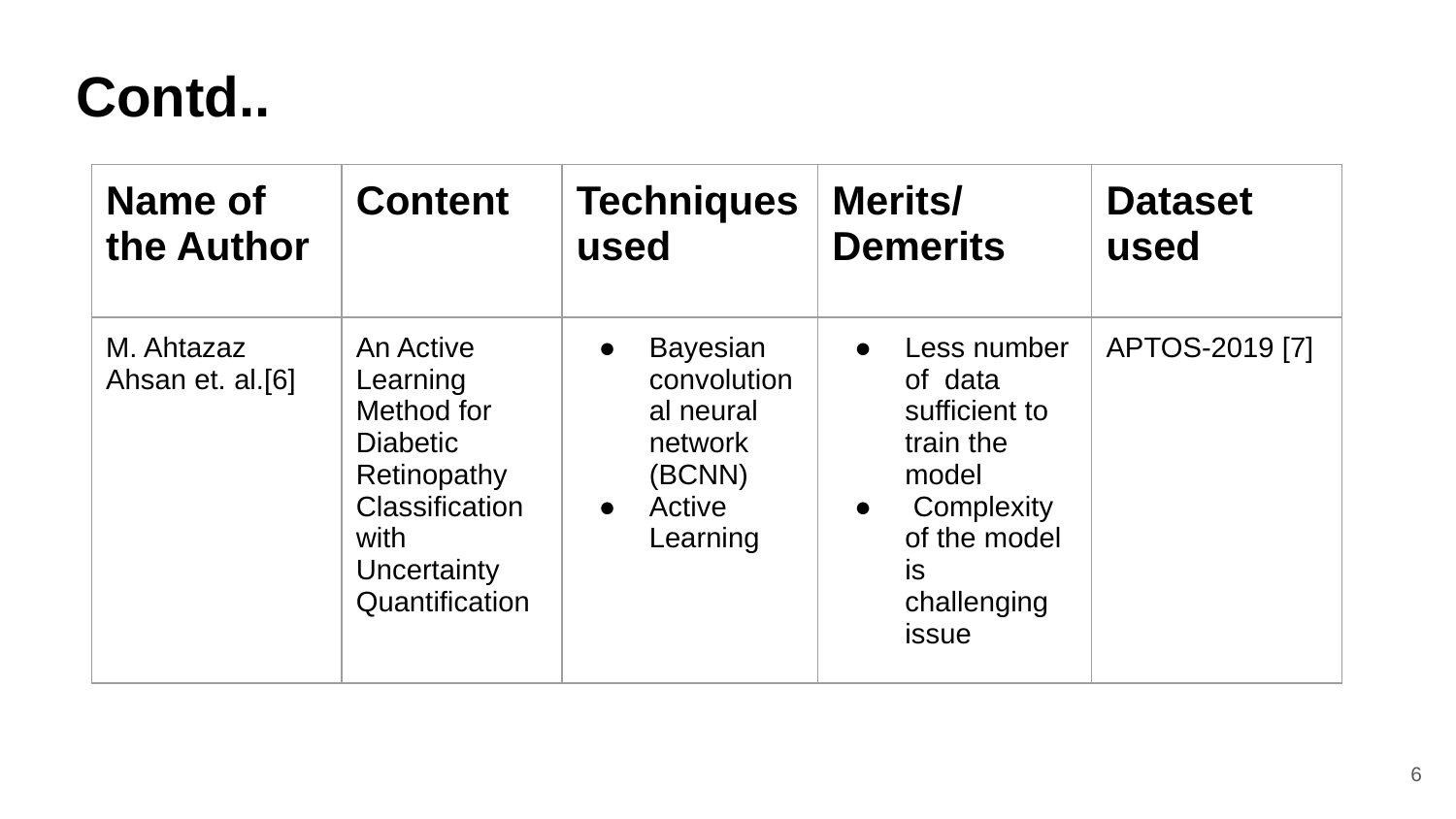

# Contd..
| Name of the Author | Content | Techniques used | Merits/ Demerits | Dataset used |
| --- | --- | --- | --- | --- |
| M. Ahtazaz Ahsan et. al.[6] | An Active Learning Method for Diabetic Retinopathy Classiﬁcation with Uncertainty Quantiﬁcation | Bayesian convolutional neural network (BCNN) Active Learning | Less number of data sufficient to train the model Complexity of the model is challenging issue | APTOS-2019 [7] |
6